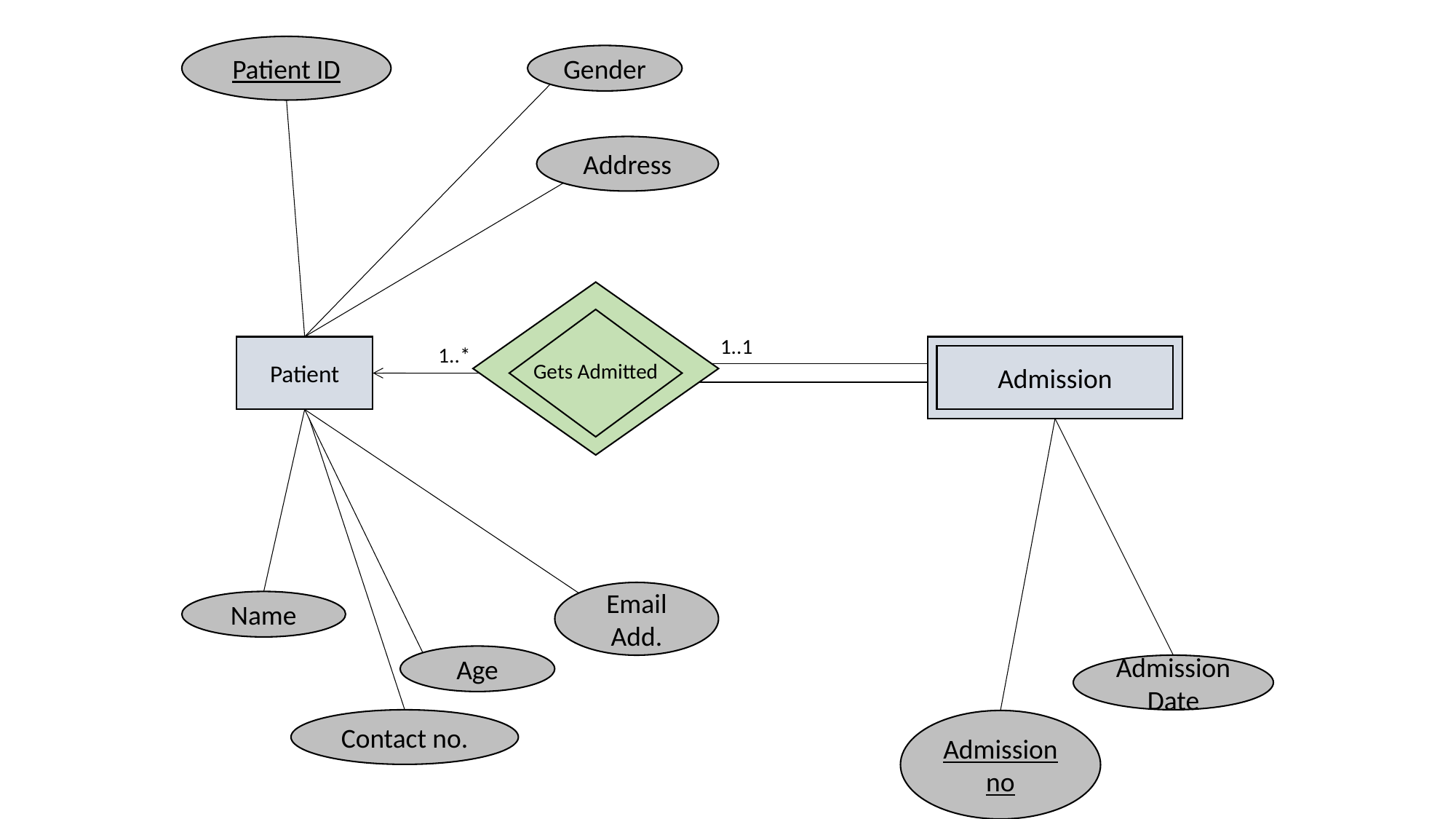

Patient ID
Gender
Address

Gets Admitted
1..1
Patient

1..*
Admission
Email Add.
Name
Age
Admission Date
Contact no.
Admission no